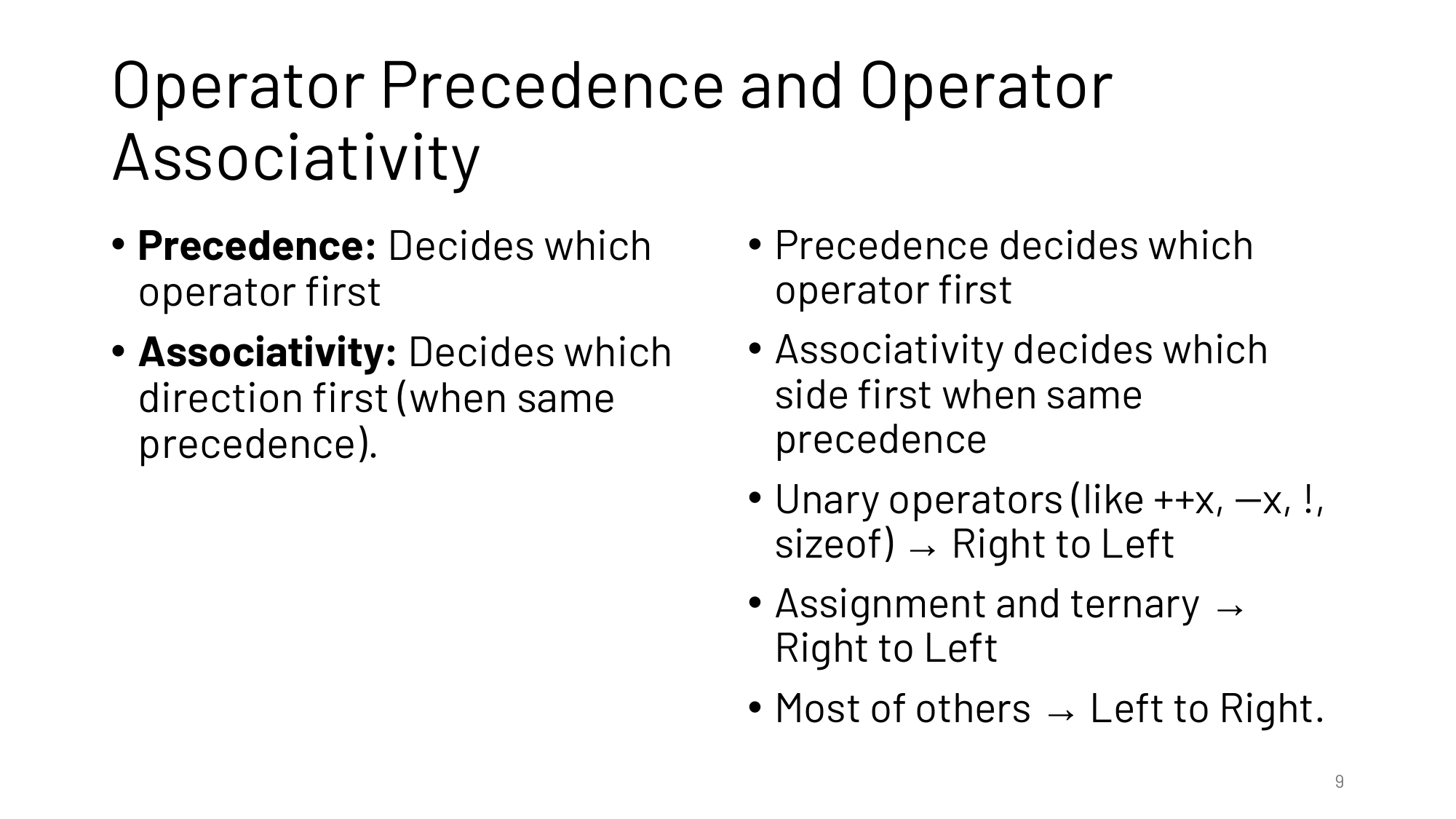

# Operator Precedence and Operator Associativity
Precedence: Decides which operator first
Associativity: Decides which direction first (when same precedence).
Precedence decides which operator first
Associativity decides which side first when same precedence
Unary operators (like ++x, --x, !, sizeof) → Right to Left
Assignment and ternary → Right to Left
Most of others → Left to Right.
9